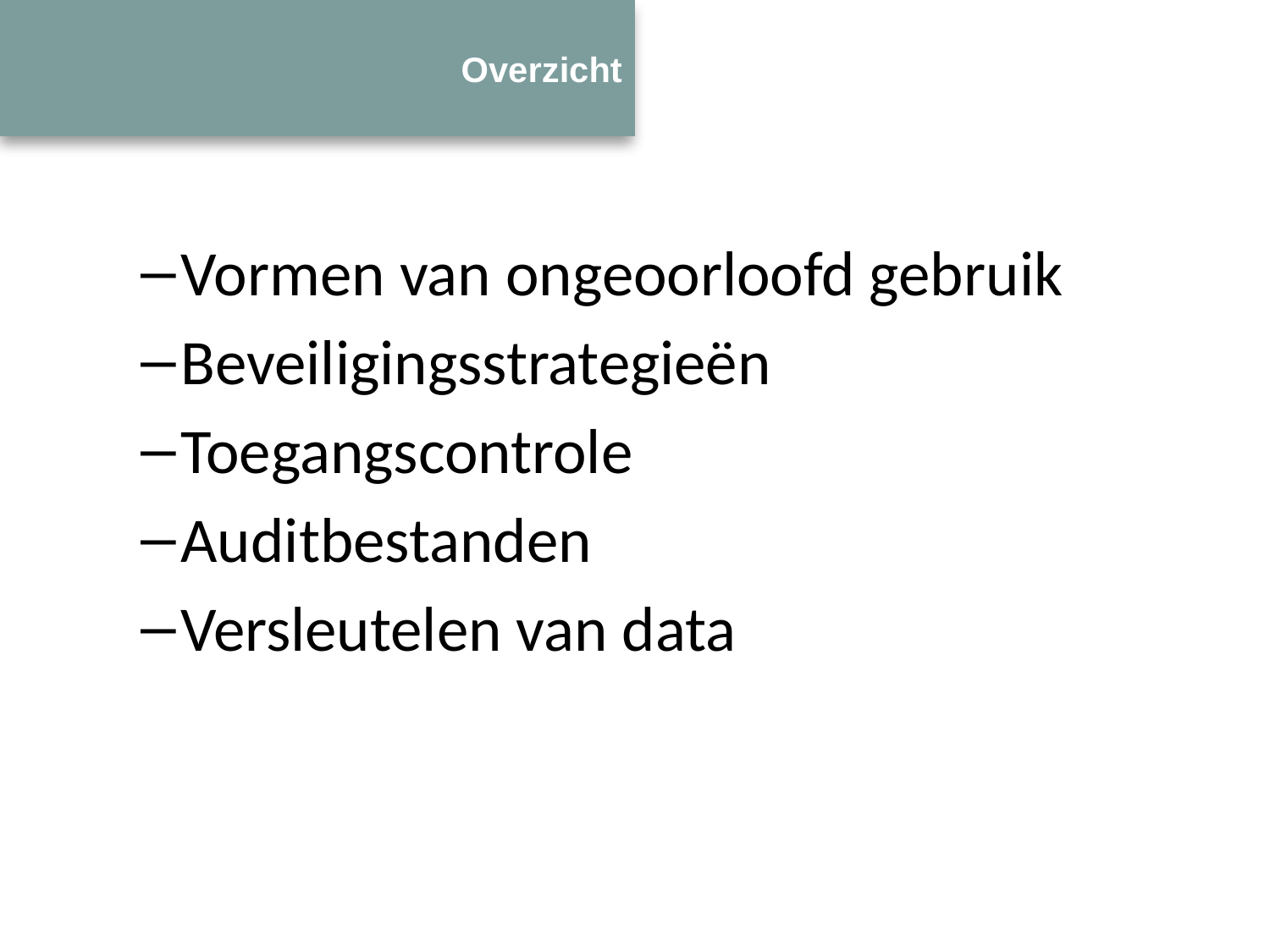

# Overzicht

Vormen van ongeoorloofd gebruik
Beveiligingsstrategieën
Toegangscontrole
Auditbestanden
Versleutelen van data